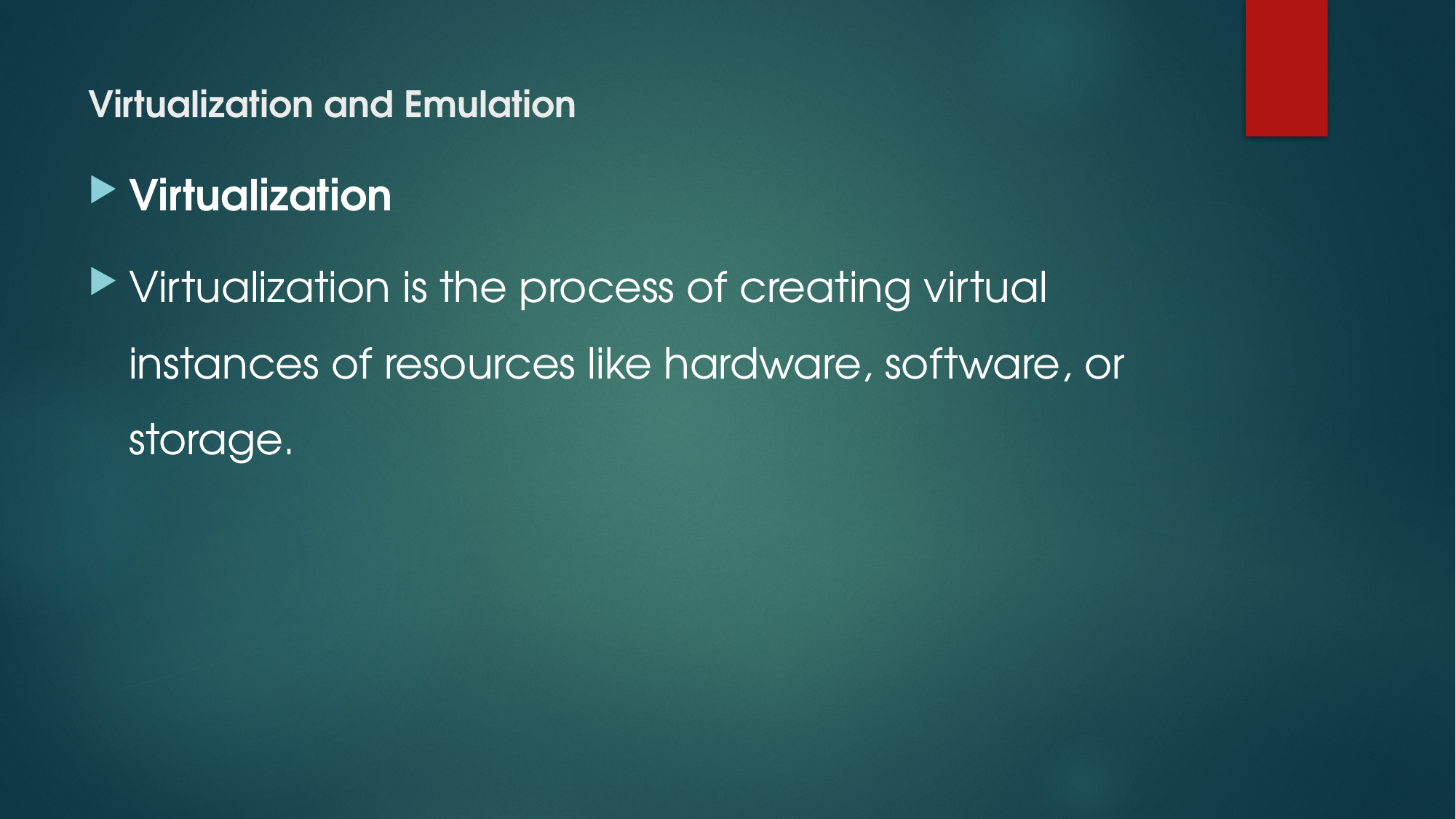

# Virtualization and Emulation
Virtualization
Virtualization is the process of creating virtual instances of resources like hardware, software, or storage.